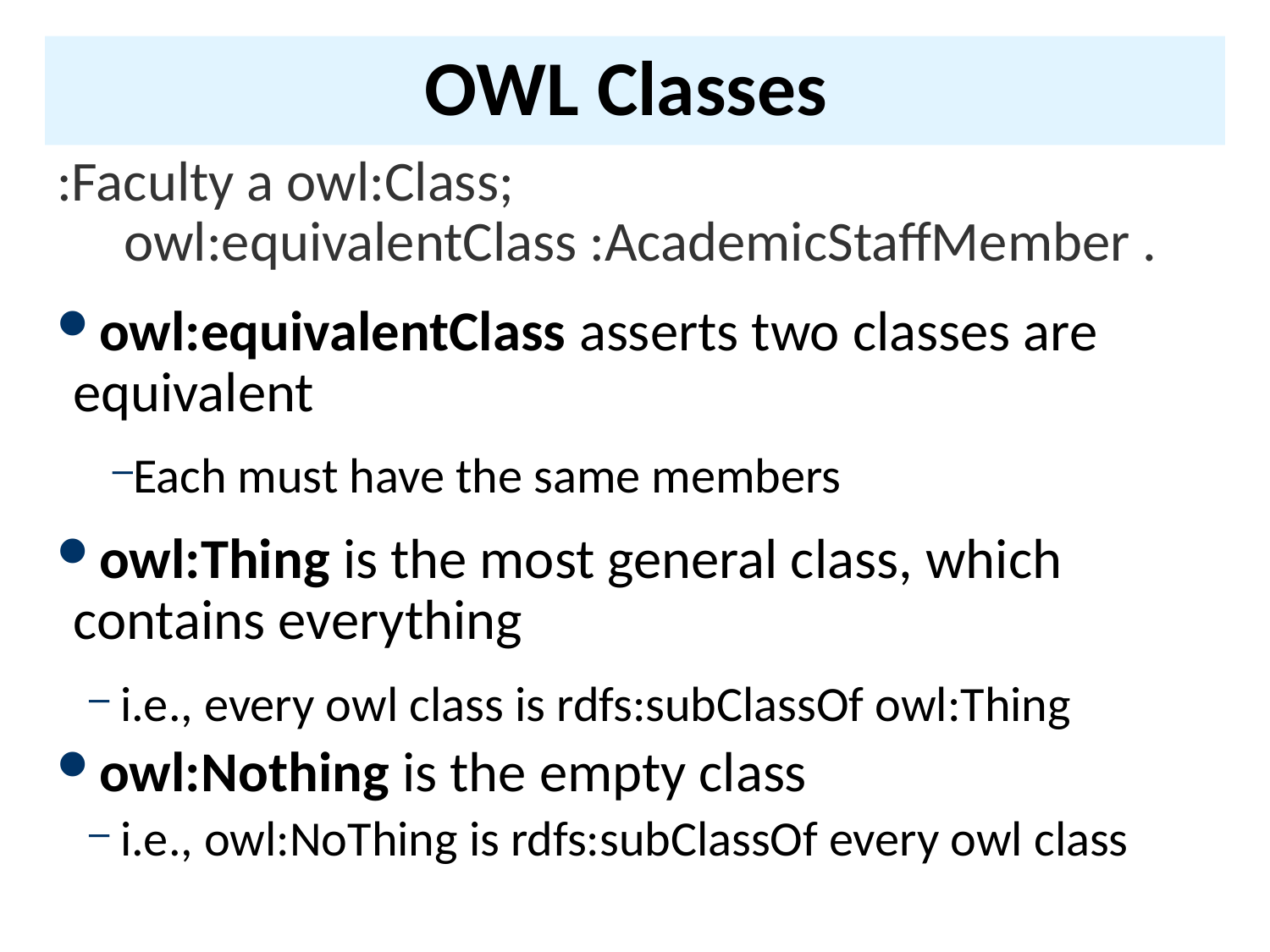

# OWL Classes
:Faculty a owl:Class;
    owl:equivalentClass :AcademicStaffMember .
owl:equivalentClass asserts two classes are equivalent
Each must have the same members
owl:Thing is the most general class, which contains everything
i.e., every owl class is rdfs:subClassOf owl:Thing
owl:Nothing is the empty class
i.e., owl:NoThing is rdfs:subClassOf every owl class